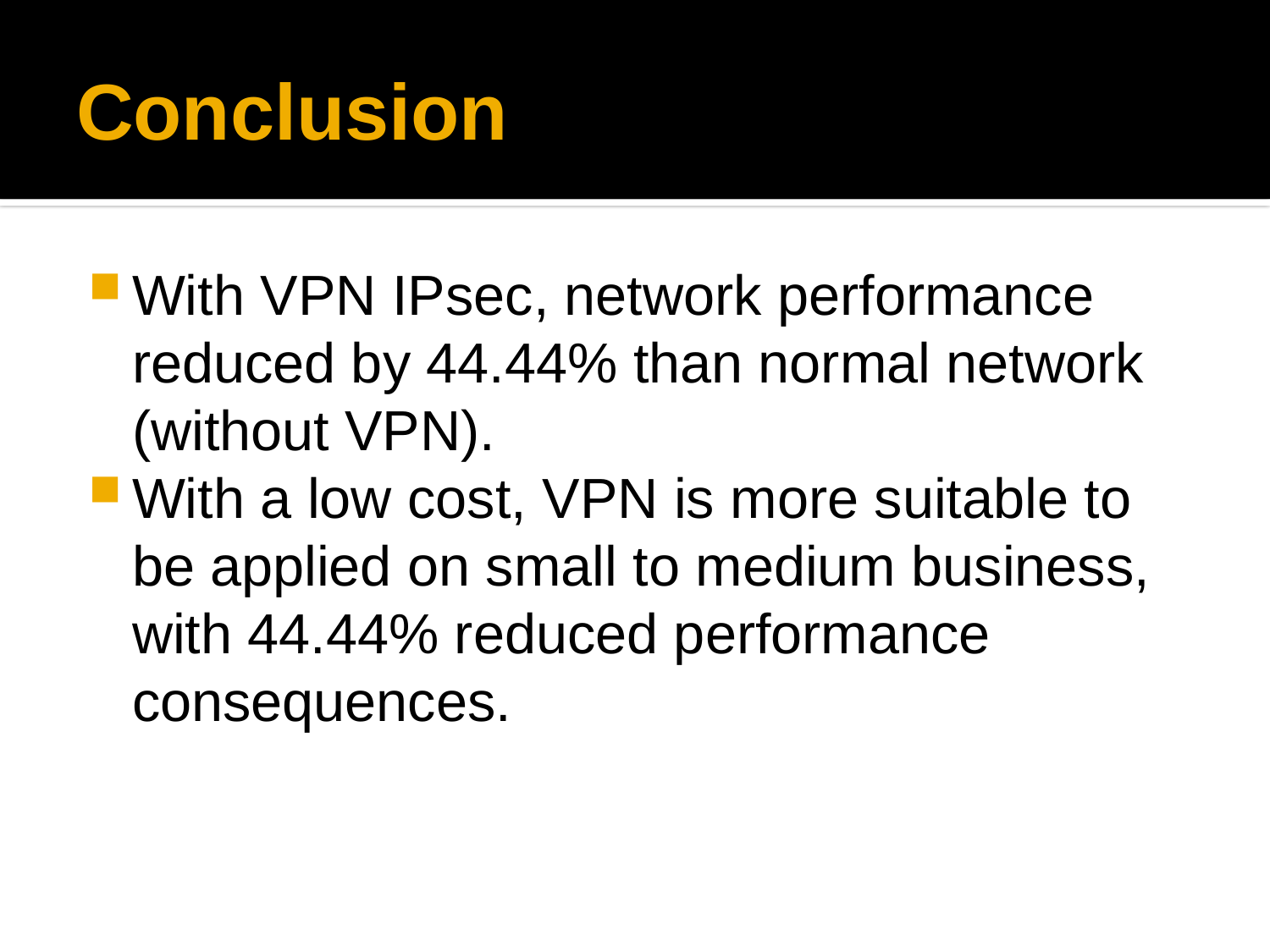

# Conclusion
With VPN IPsec, network performance reduced by 44.44% than normal network (without VPN).
With a low cost, VPN is more suitable to be applied on small to medium business, with 44.44% reduced performance consequences.